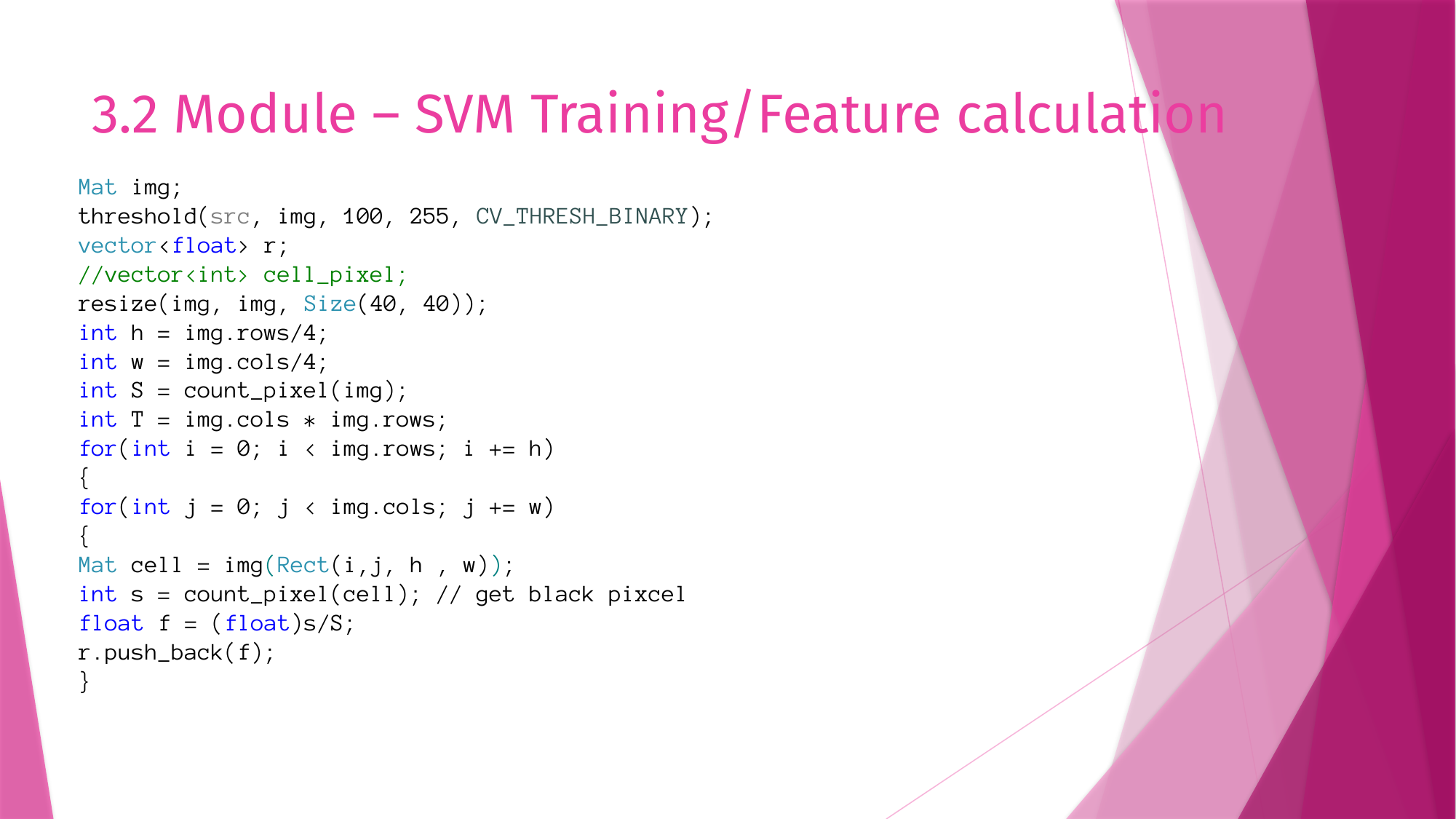

# 3.2 Module – SVM Training/Feature calculation
Mat img;
threshold(src, img, 100, 255, CV_THRESH_BINARY);
vector<float> r;
//vector<int> cell_pixel;
resize(img, img, Size(40, 40));
int h = img.rows/4;
int w = img.cols/4;
int S = count_pixel(img);
int T = img.cols * img.rows;
for(int i = 0; i < img.rows; i += h)
{
for(int j = 0; j < img.cols; j += w)
{
Mat cell = img(Rect(i,j, h , w));
int s = count_pixel(cell); // get black pixcel
float f = (float)s/S;
r.push_back(f);
}